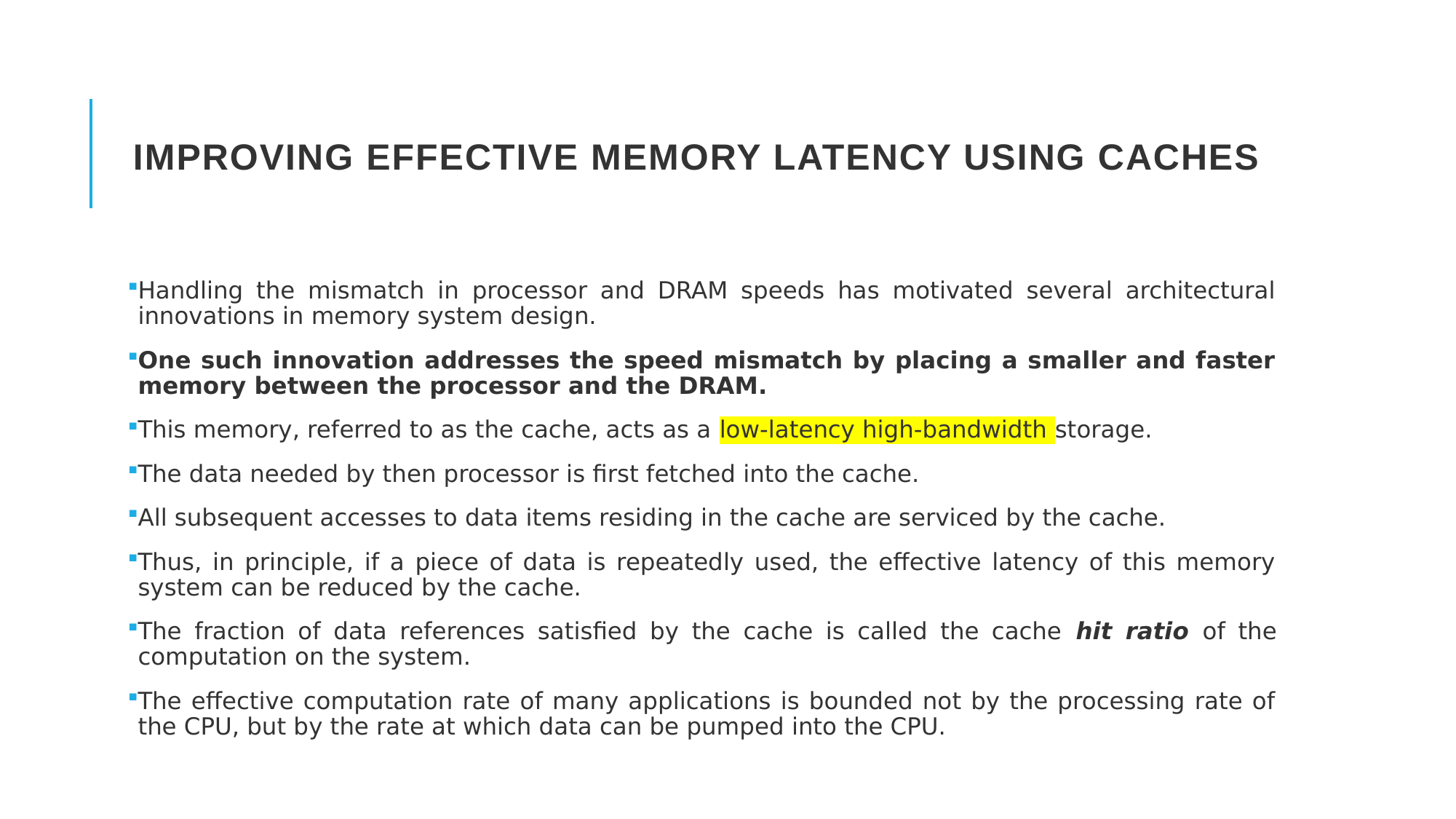

# Improving Effective Memory Latency Using Caches
Handling the mismatch in processor and DRAM speeds has motivated several architectural innovations in memory system design.
One such innovation addresses the speed mismatch by placing a smaller and faster memory between the processor and the DRAM.
This memory, referred to as the cache, acts as a low-latency high-bandwidth storage.
The data needed by then processor is first fetched into the cache.
All subsequent accesses to data items residing in the cache are serviced by the cache.
Thus, in principle, if a piece of data is repeatedly used, the effective latency of this memory system can be reduced by the cache.
The fraction of data references satisfied by the cache is called the cache hit ratio of the computation on the system.
The effective computation rate of many applications is bounded not by the processing rate of the CPU, but by the rate at which data can be pumped into the CPU.